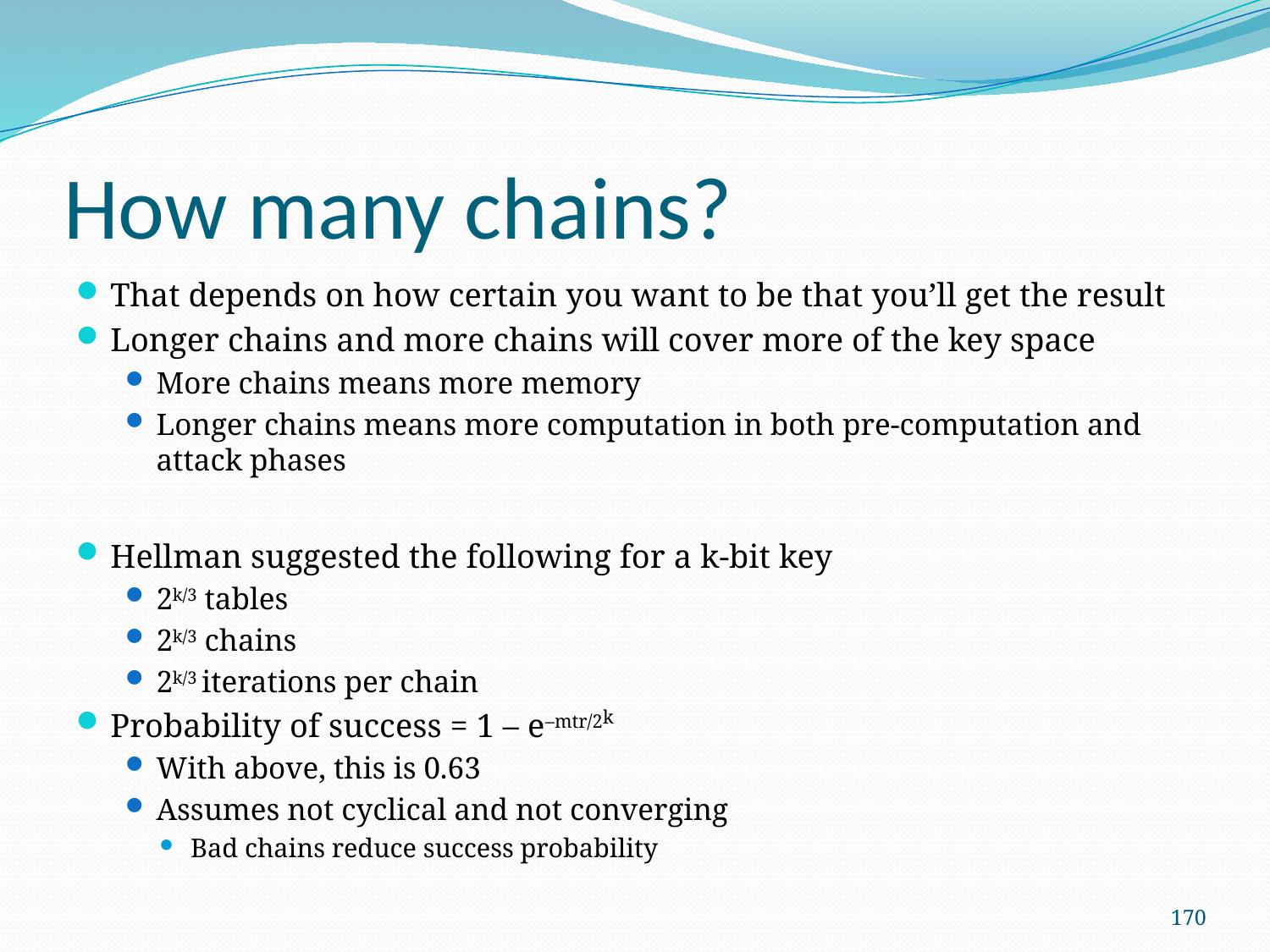

# How many chains?
That depends on how certain you want to be that you’ll get the result
Longer chains and more chains will cover more of the key space
More chains means more memory
Longer chains means more computation in both pre-computation and attack phases

Hellman suggested the following for a k-bit key
2k/3 tables
2k/3 chains
2k/3 iterations per chain
Probability of success = 1 – e–mtr/2k
With above, this is 0.63
Assumes not cyclical and not converging
Bad chains reduce success probability
170